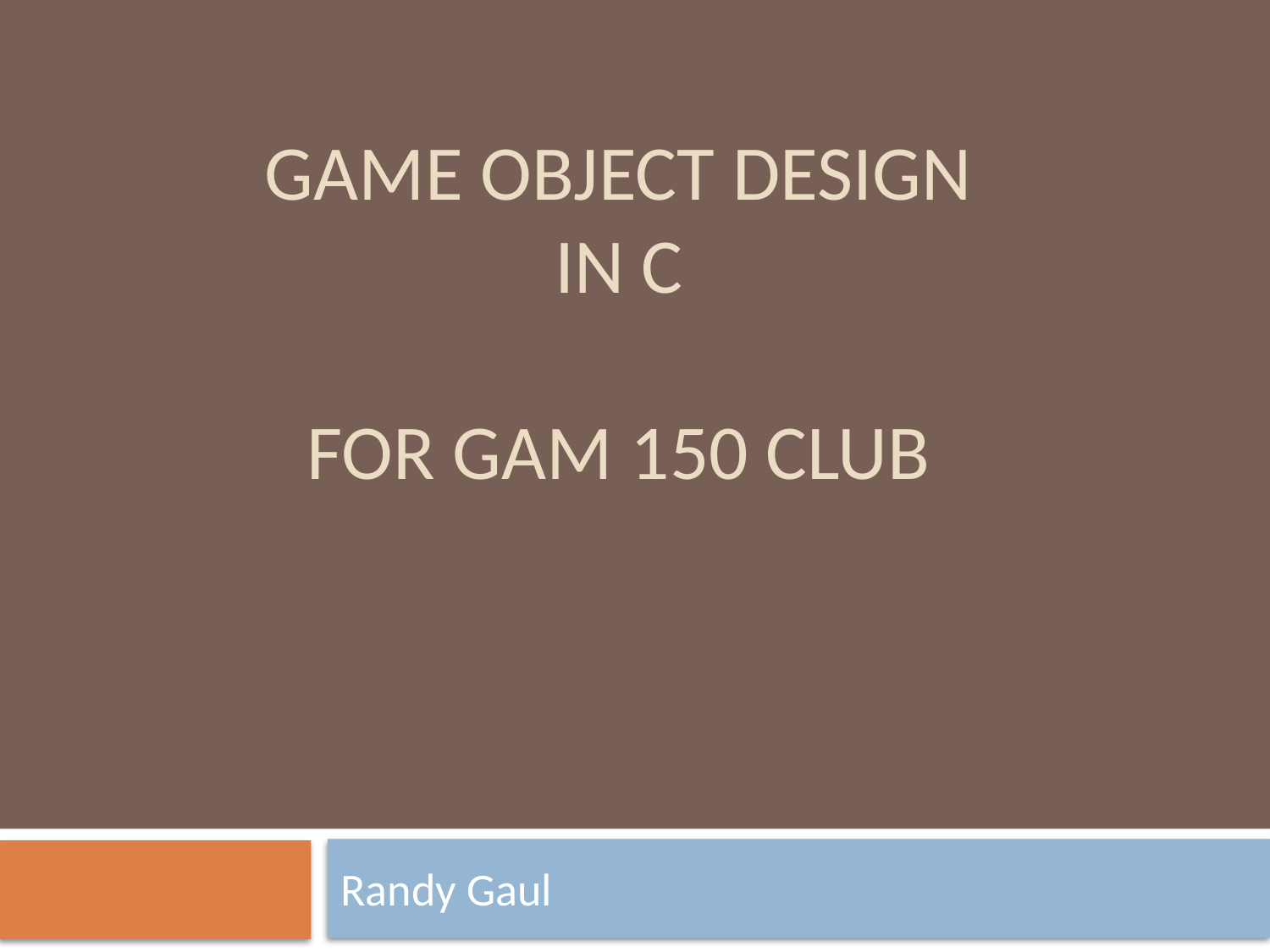

# Game object design in c for gam 150 CLUB
Randy Gaul